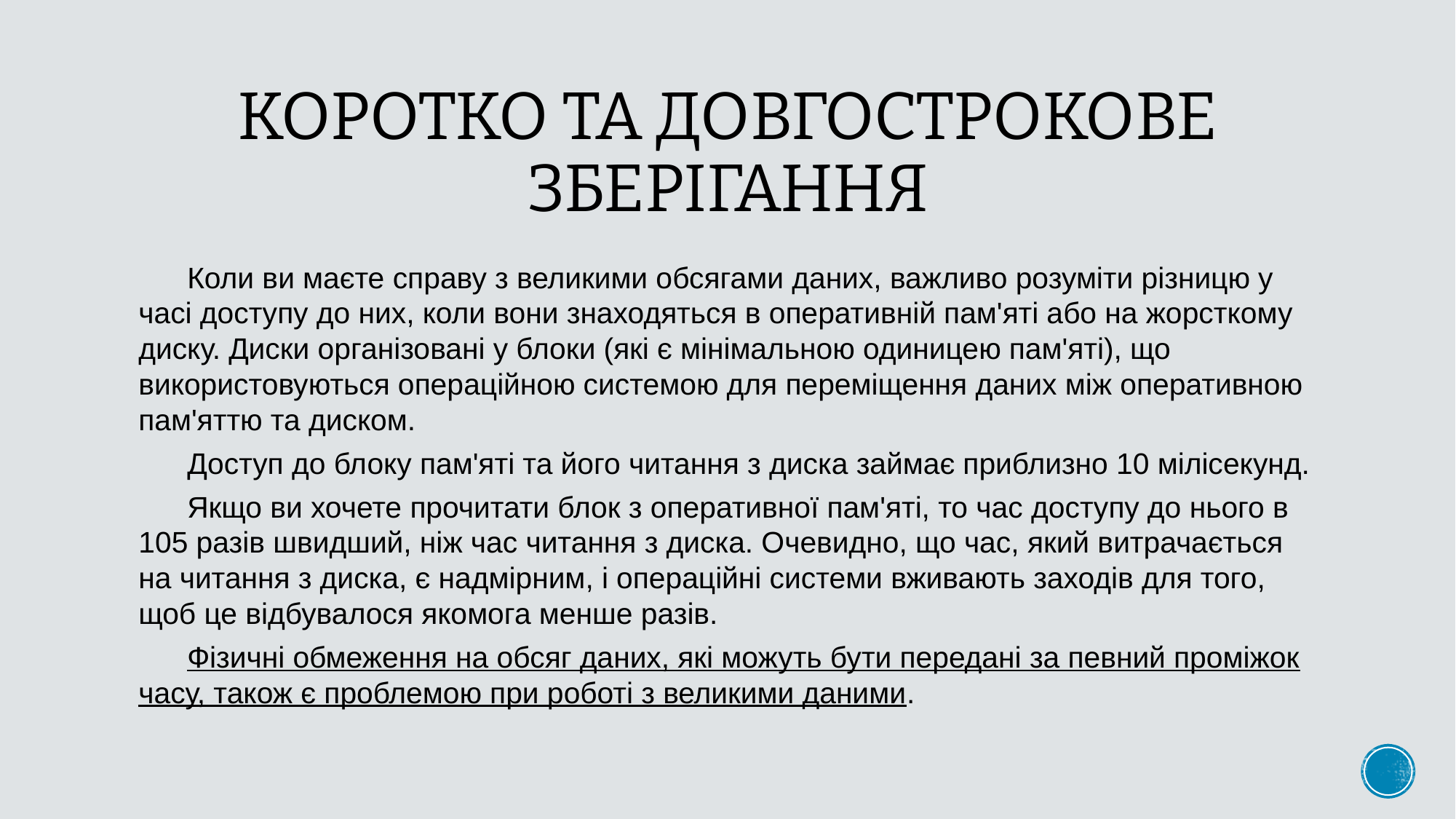

# Коротко та довгострокове зберігання
Коли ви маєте справу з великими обсягами даних, важливо розуміти різницю у часі доступу до них, коли вони знаходяться в оперативній пам'яті або на жорсткому диску. Диски організовані у блоки (які є мінімальною одиницею пам'яті), що використовуються операційною системою для переміщення даних між оперативною пам'яттю та диском.
Доступ до блоку пам'яті та його читання з диска займає приблизно 10 мілісекунд.
Якщо ви хочете прочитати блок з оперативної пам'яті, то час доступу до нього в 105 разів швидший, ніж час читання з диска. Очевидно, що час, який витрачається на читання з диска, є надмірним, і операційні системи вживають заходів для того, щоб це відбувалося якомога менше разів.
Фізичні обмеження на обсяг даних, які можуть бути передані за певний проміжок часу, також є проблемою при роботі з великими даними.